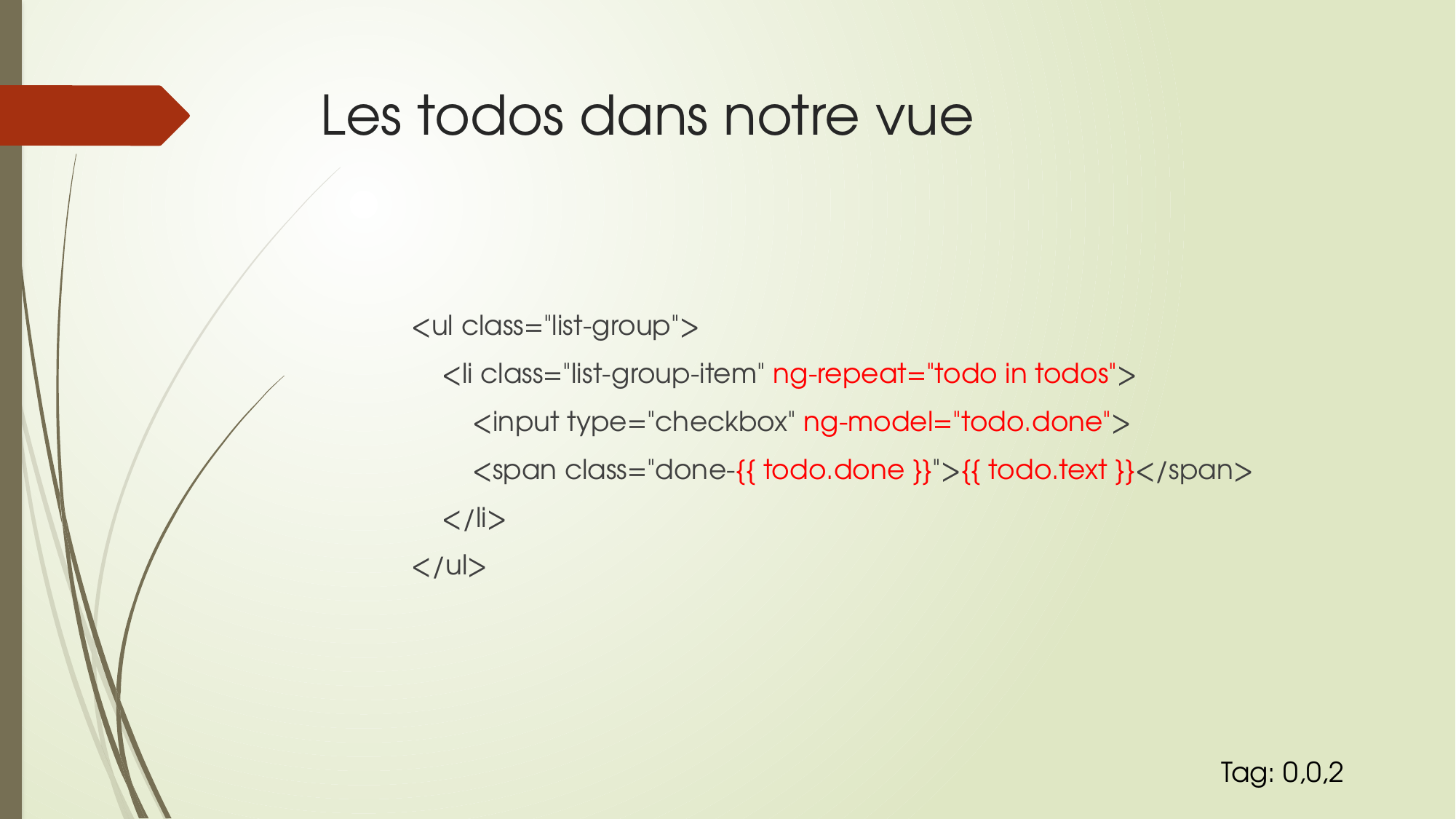

# Les todos dans notre vue

            <ul class="list-group">
                <li class="list-group-item" ng-repeat="todo in todos">
                    <input type="checkbox" ng-model="todo.done">
                    <span class="done-{{ todo.done }}">{{ todo.text }}</span>
                </li>
            </ul>
Tag: 0,0,2